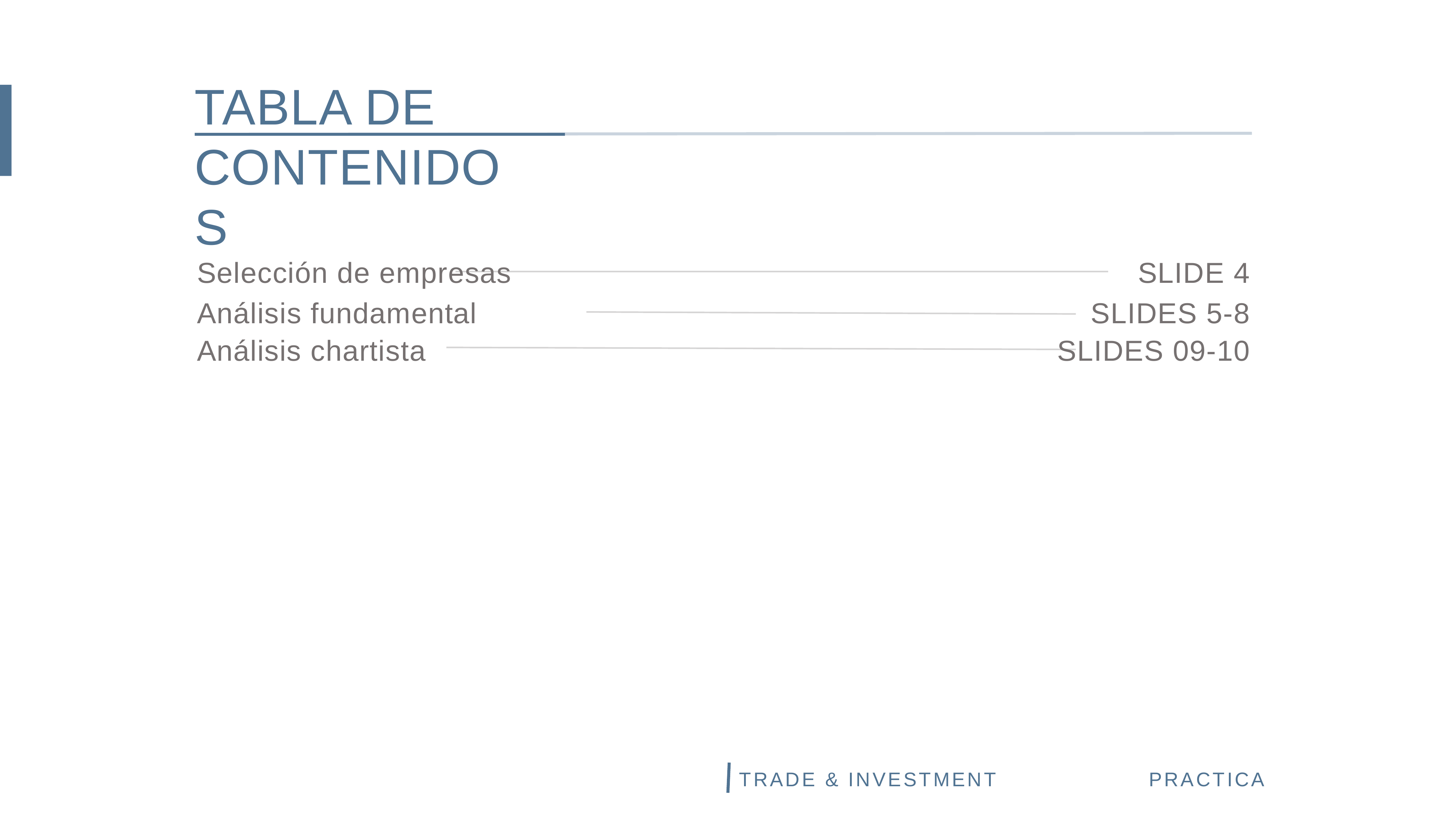

TABLA DE CONTENIDOS

Selección de empresas
SLIDE 4
Análisis fundamental
SLIDES 5-8
Análisis chartista
SLIDES 09-10
TRADE & INVESTMENT
PRACTICA